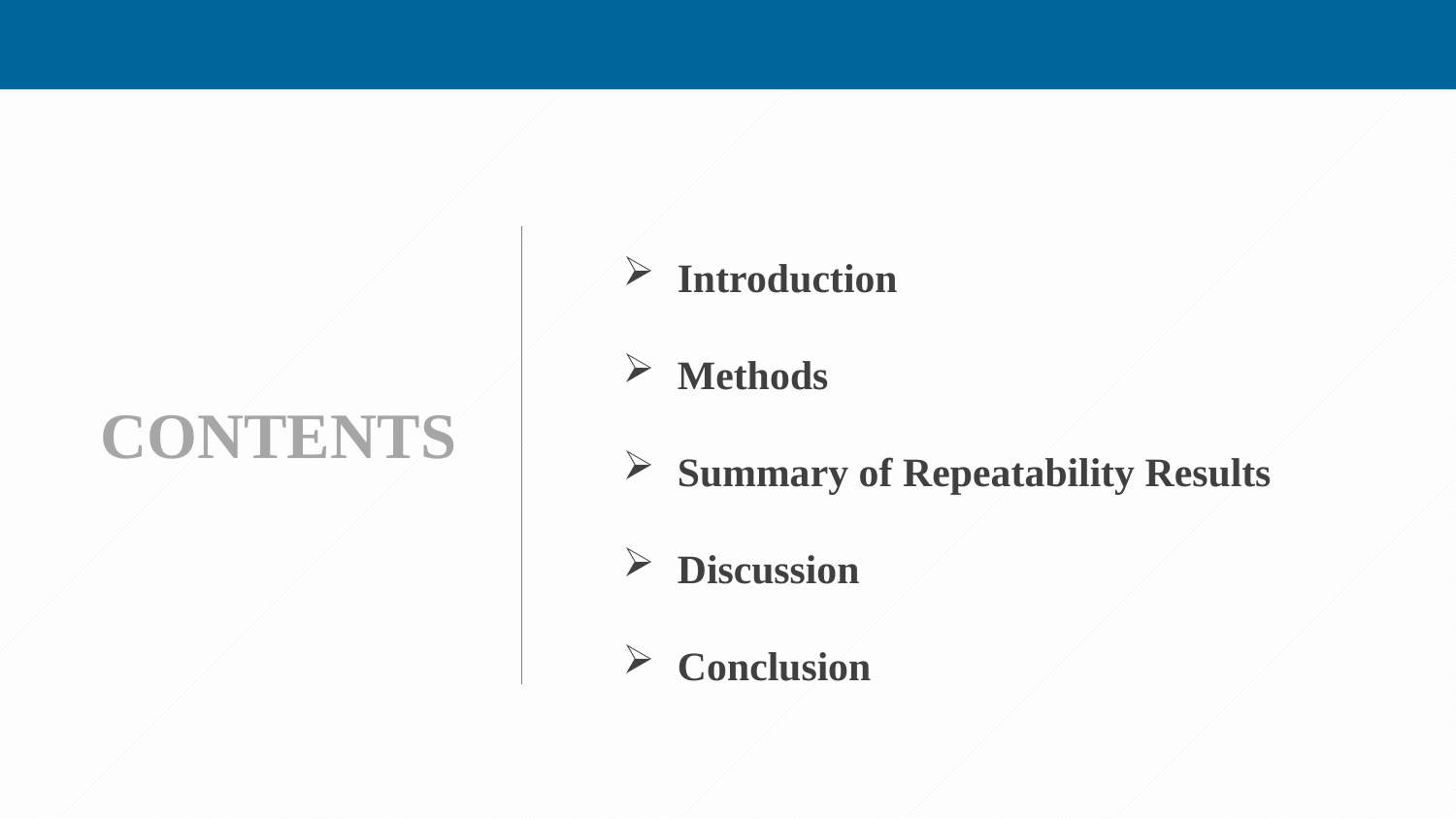

Introduction
Methods
Summary of Repeatability Results
Discussion
Conclusion

CONTENTS